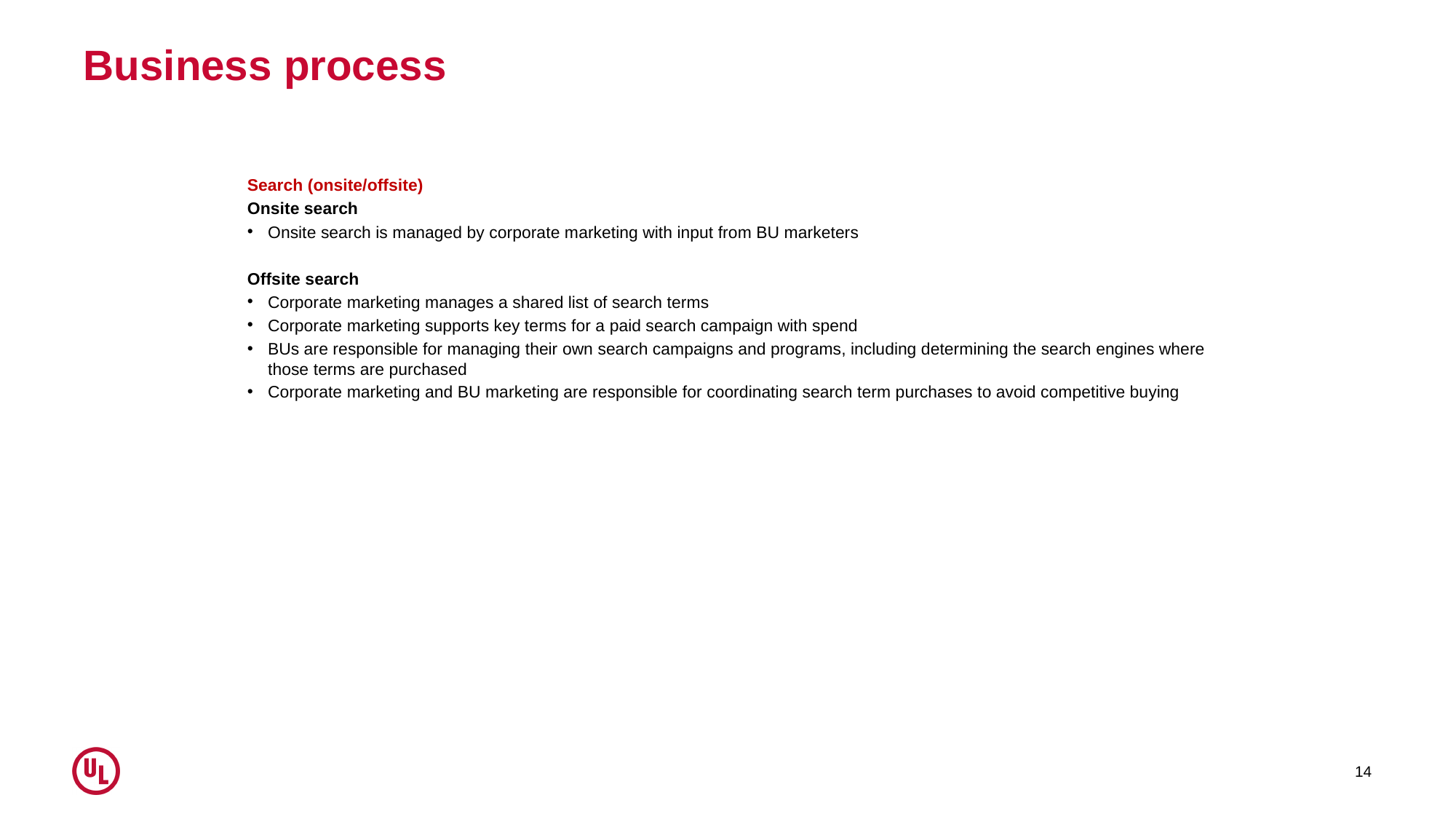

# Business process
Search (onsite/offsite)
Onsite search
Onsite search is managed by corporate marketing with input from BU marketers

Offsite search
Corporate marketing manages a shared list of search terms
Corporate marketing supports key terms for a paid search campaign with spend
BUs are responsible for managing their own search campaigns and programs, including determining the search engines where those terms are purchased
Corporate marketing and BU marketing are responsible for coordinating search term purchases to avoid competitive buying

14